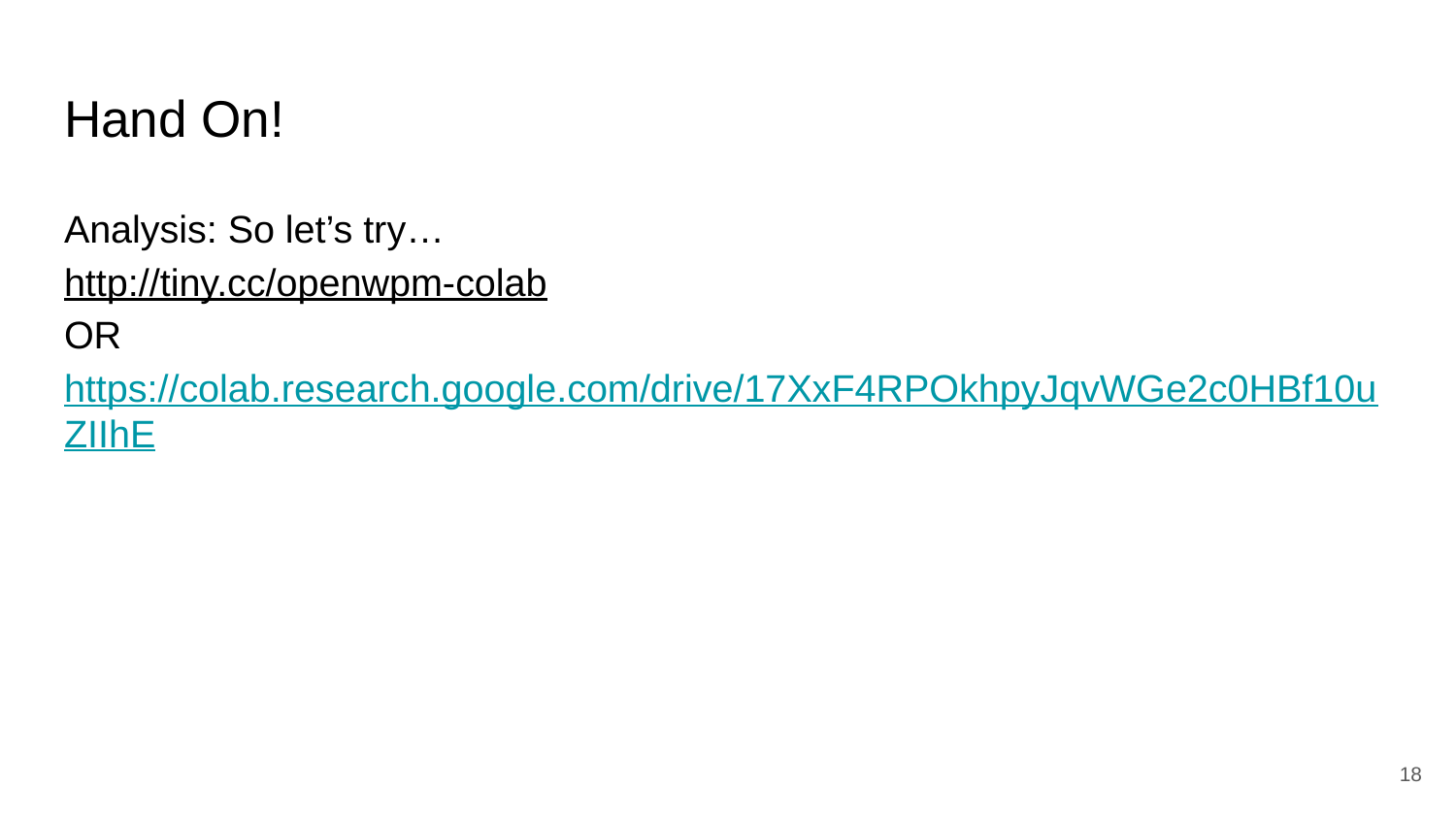

# Hand On!
Analysis: So let’s try…
http://tiny.cc/openwpm-colab
OR https://colab.research.google.com/drive/17XxF4RPOkhpyJqvWGe2c0HBf10uZIIhE

18